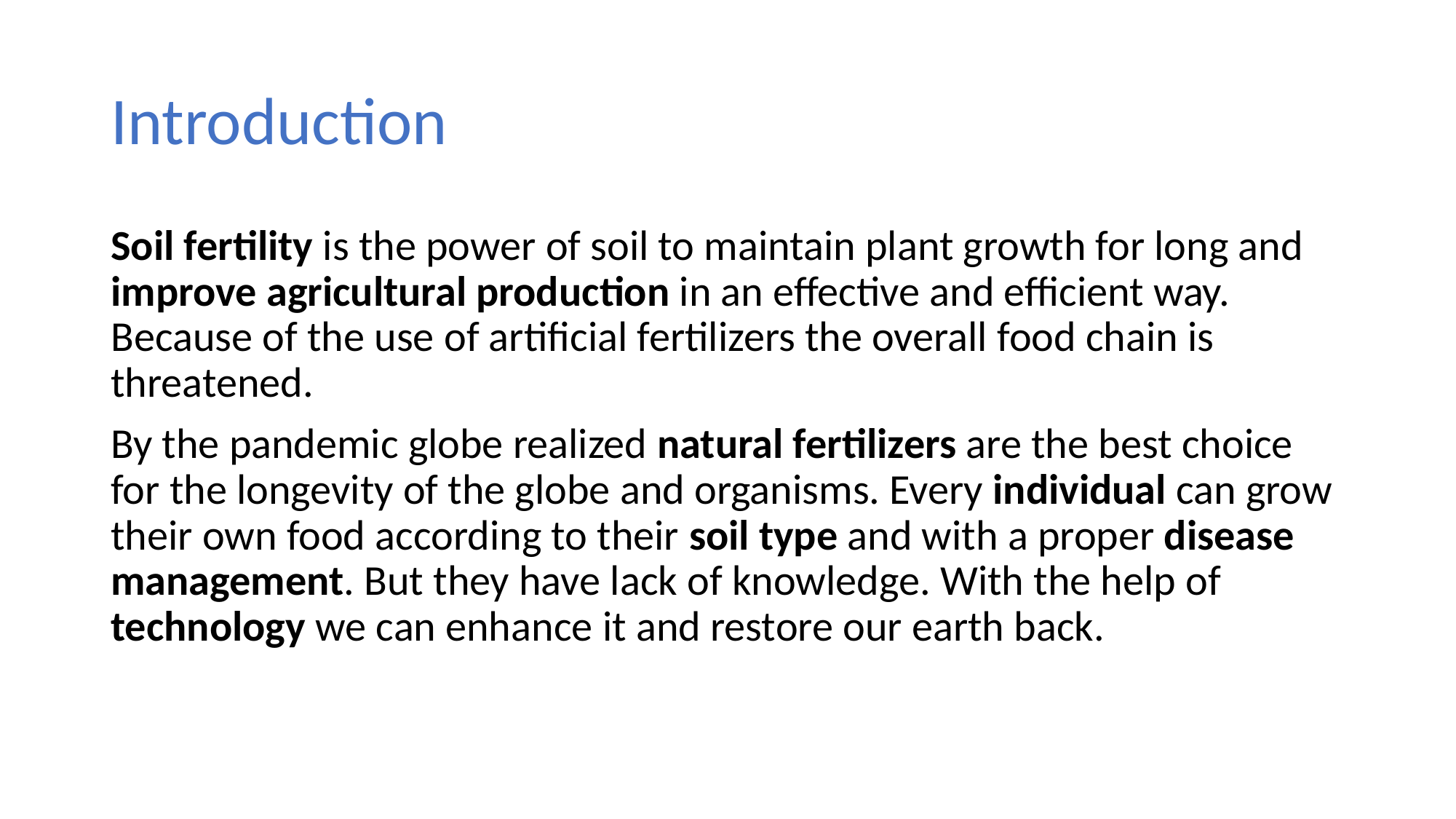

# Introduction
Soil fertility is the power of soil to maintain plant growth for long and improve agricultural production in an effective and efficient way. Because of the use of artificial fertilizers the overall food chain is threatened.
By the pandemic globe realized natural fertilizers are the best choice for the longevity of the globe and organisms. Every individual can grow their own food according to their soil type and with a proper disease management. But they have lack of knowledge. With the help of technology we can enhance it and restore our earth back.